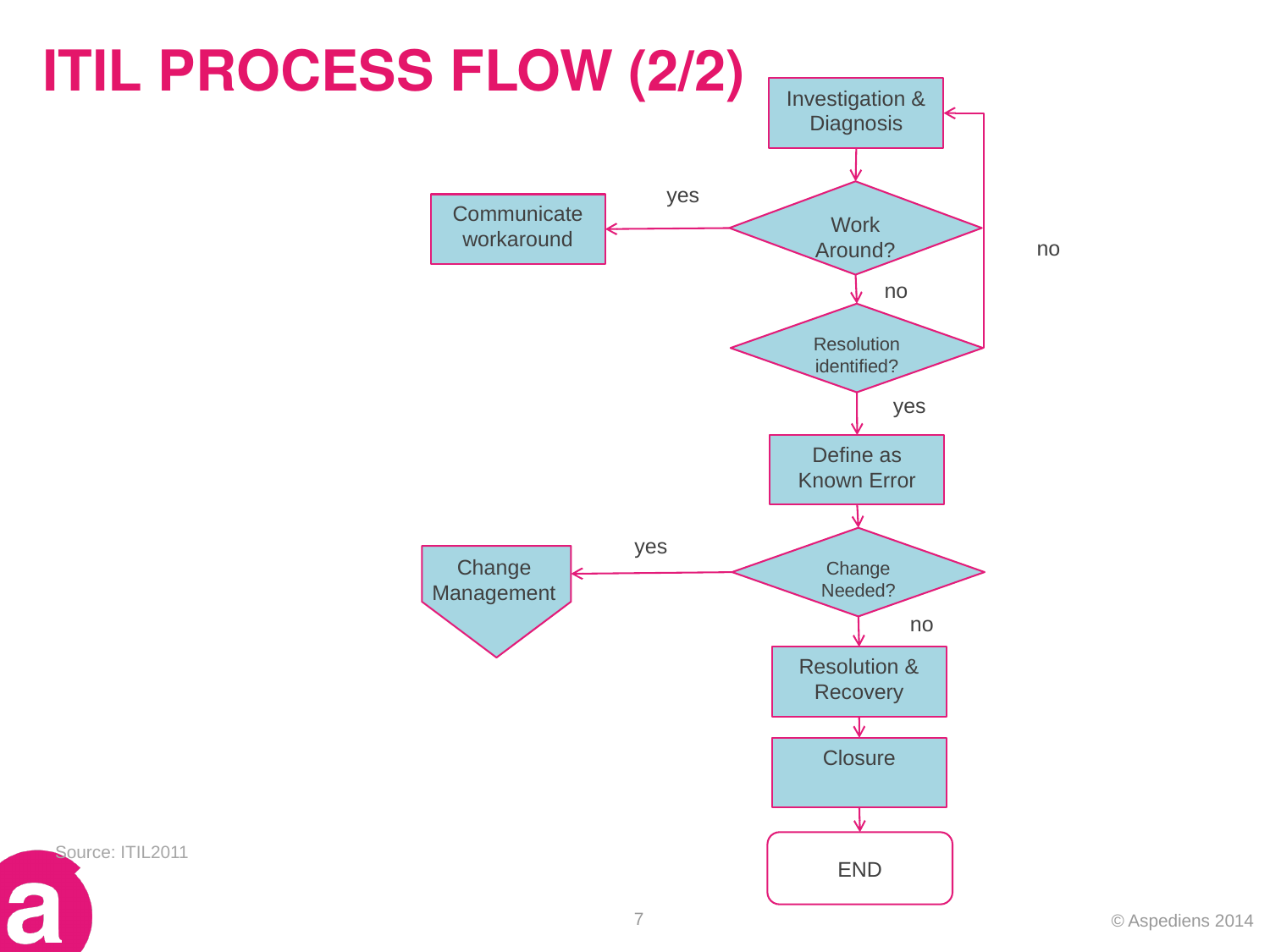

# ITIL PROCESS FLOW (2/2)
Investigation & Diagnosis
yes
Work Around?
Communicate workaround
no
no
Resolution identified?
yes
Define as Known Error
yes
Change Needed?

Change Management
no
Resolution & Recovery
Closure
END
Source: ITIL2011